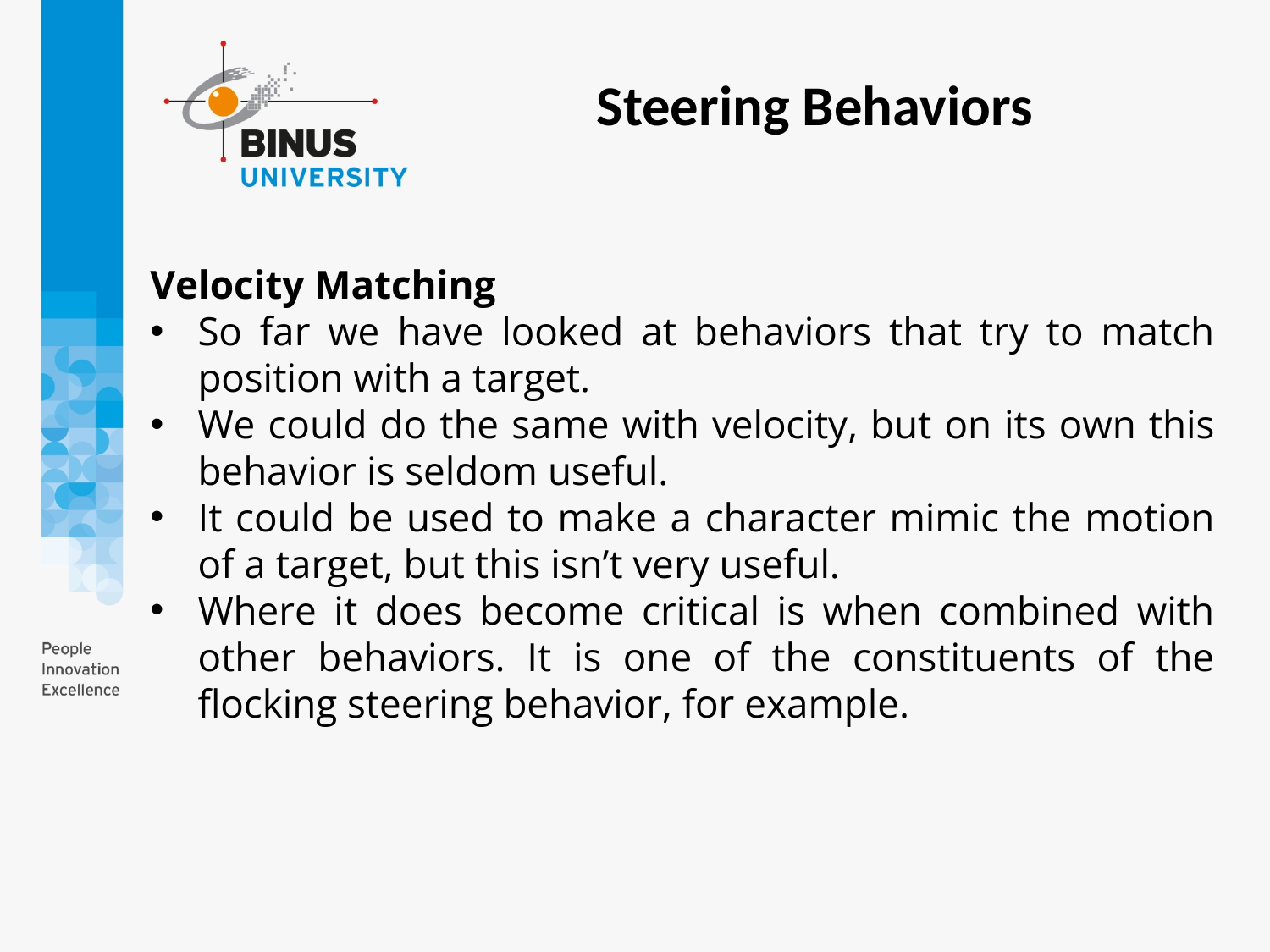

Steering Behaviors
Velocity Matching
So far we have looked at behaviors that try to match position with a target.
We could do the same with velocity, but on its own this behavior is seldom useful.
It could be used to make a character mimic the motion of a target, but this isn’t very useful.
Where it does become critical is when combined with other behaviors. It is one of the constituents of the flocking steering behavior, for example.